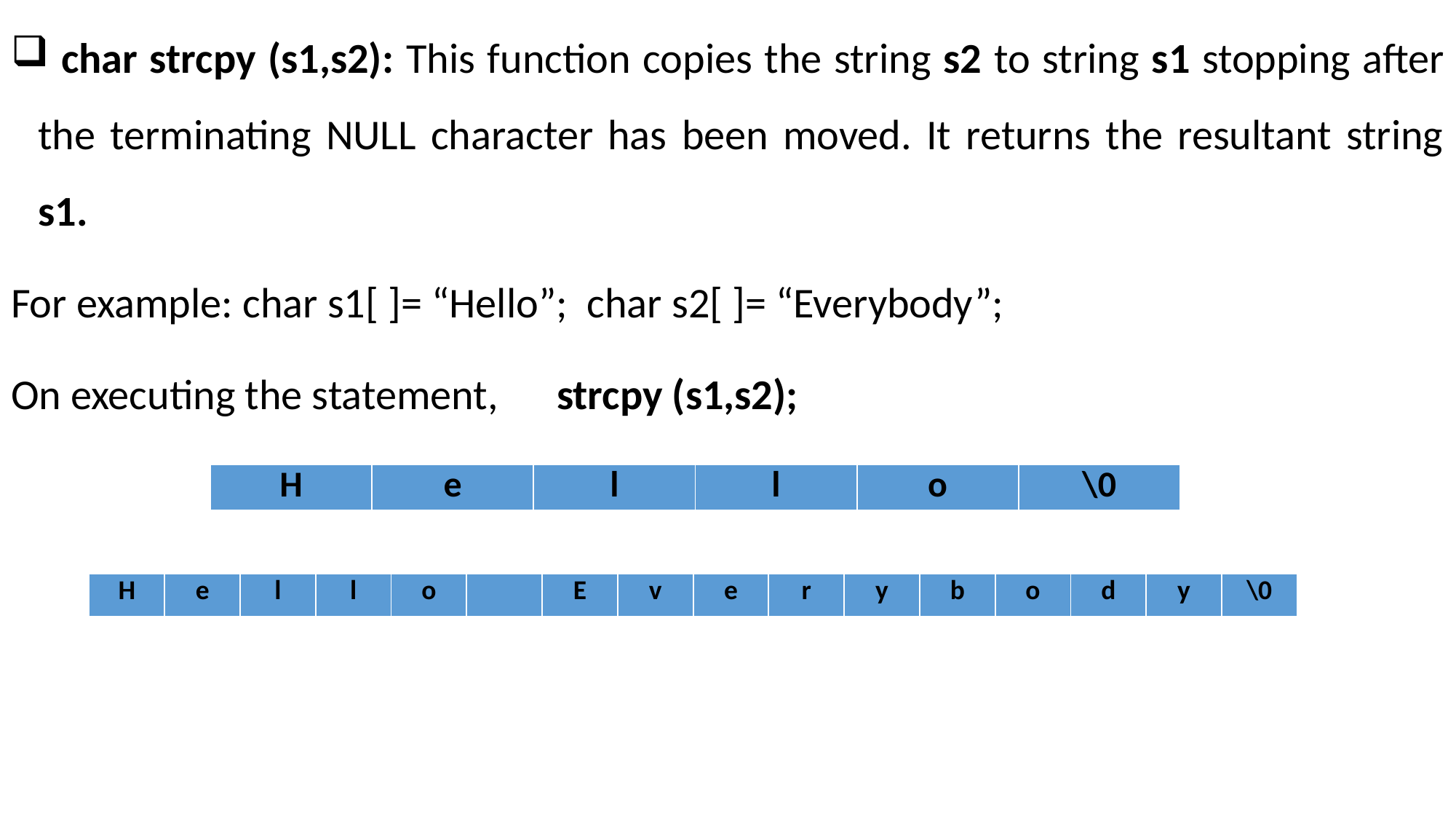

char strcpy (s1,s2): This function copies the string s2 to string s1 stopping after the terminating NULL character has been moved. It returns the resultant string s1.
For example: char s1[ ]= “Hello”;  char s2[ ]= “Everybody”;
On executing the statement, 	strcpy (s1,s2);
| H | e | l | l | o | \0 |
| --- | --- | --- | --- | --- | --- |
| H | e | l | l | o |  | E | v | e | r | y | b | o | d | y | \0 |
| --- | --- | --- | --- | --- | --- | --- | --- | --- | --- | --- | --- | --- | --- | --- | --- |